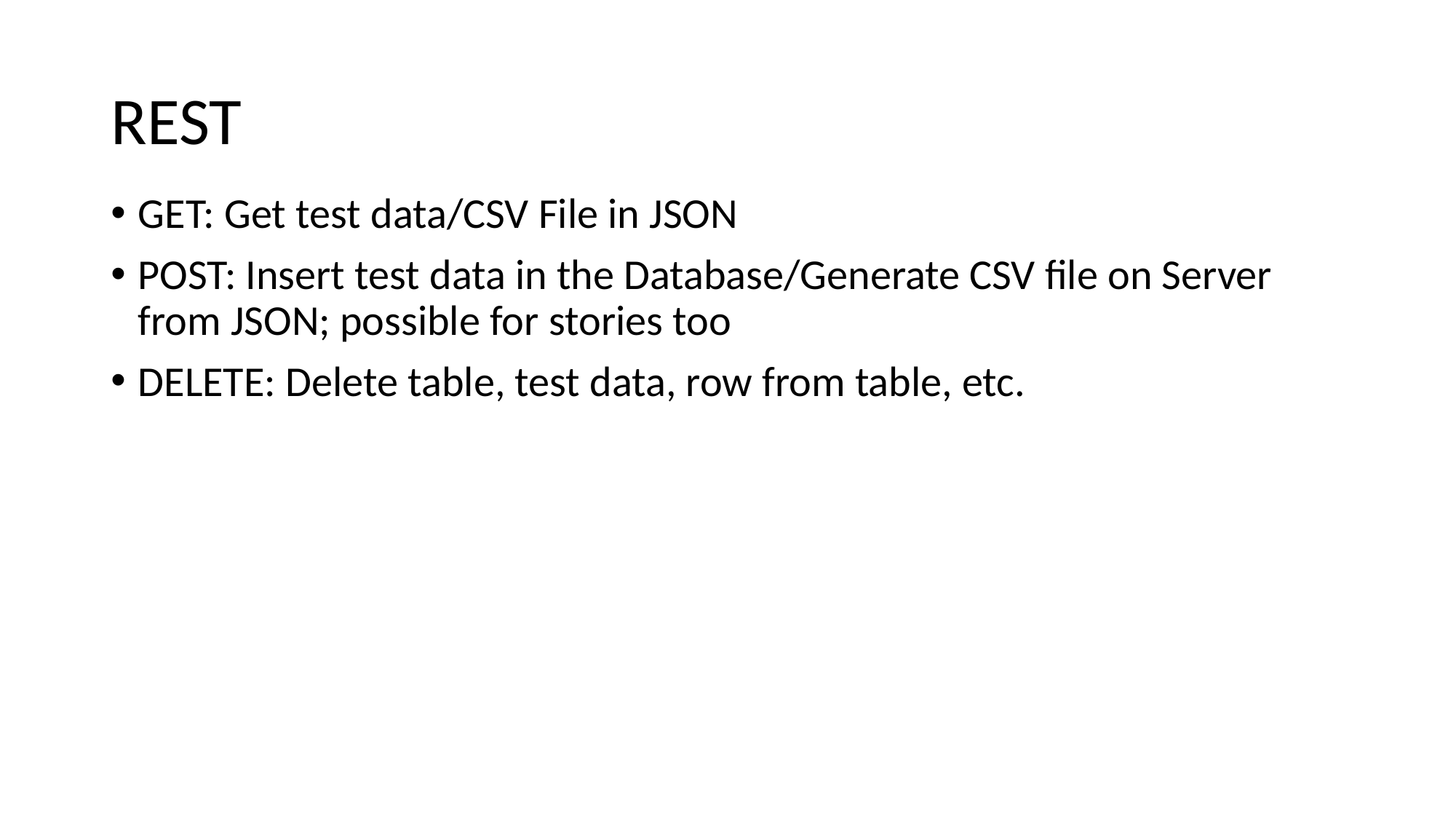

# REST
GET: Get test data/CSV File in JSON
POST: Insert test data in the Database/Generate CSV file on Server from JSON; possible for stories too
DELETE: Delete table, test data, row from table, etc.